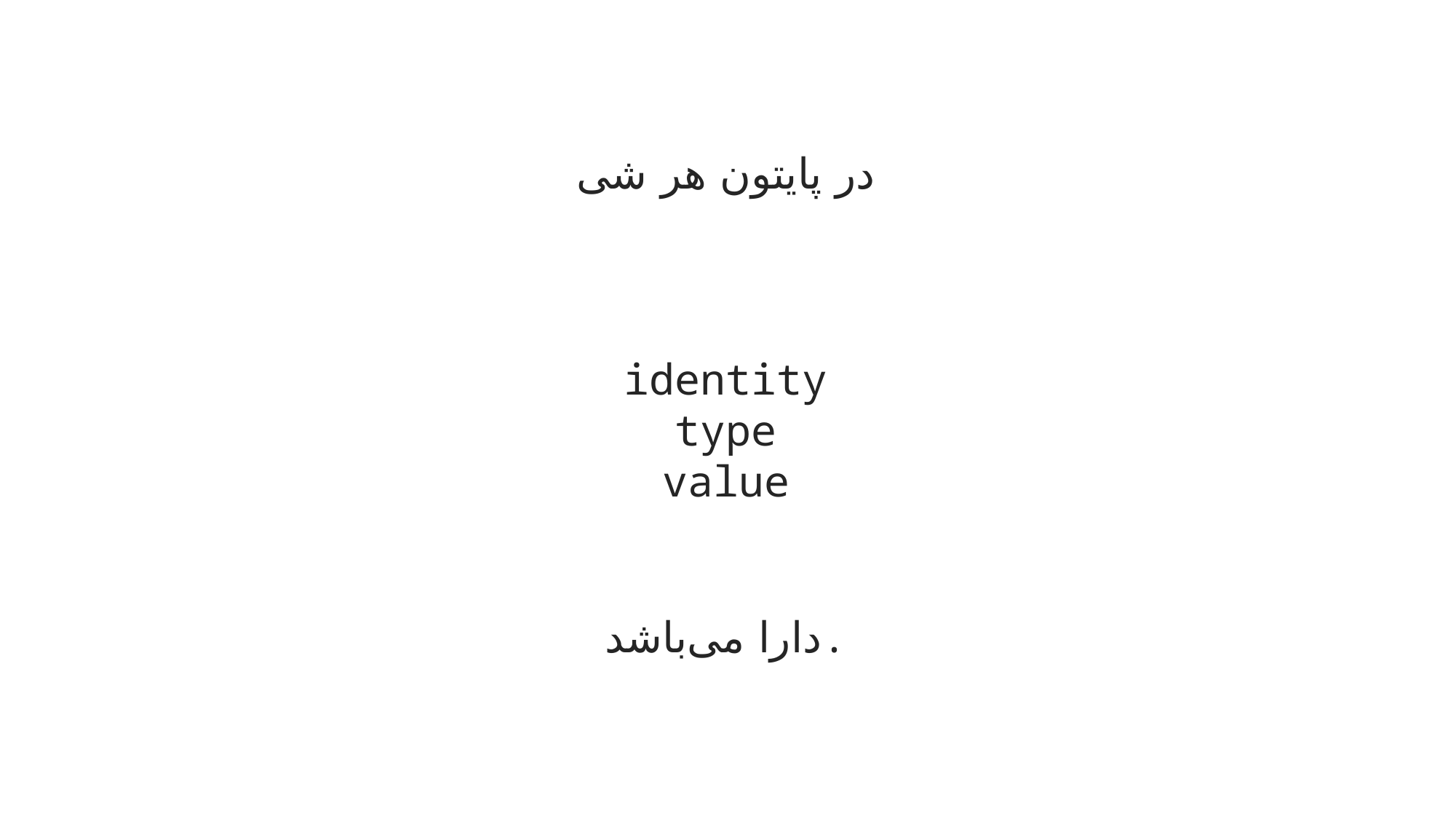

در پایتون هر شی

identity
type
value
دارا می‌باشد.